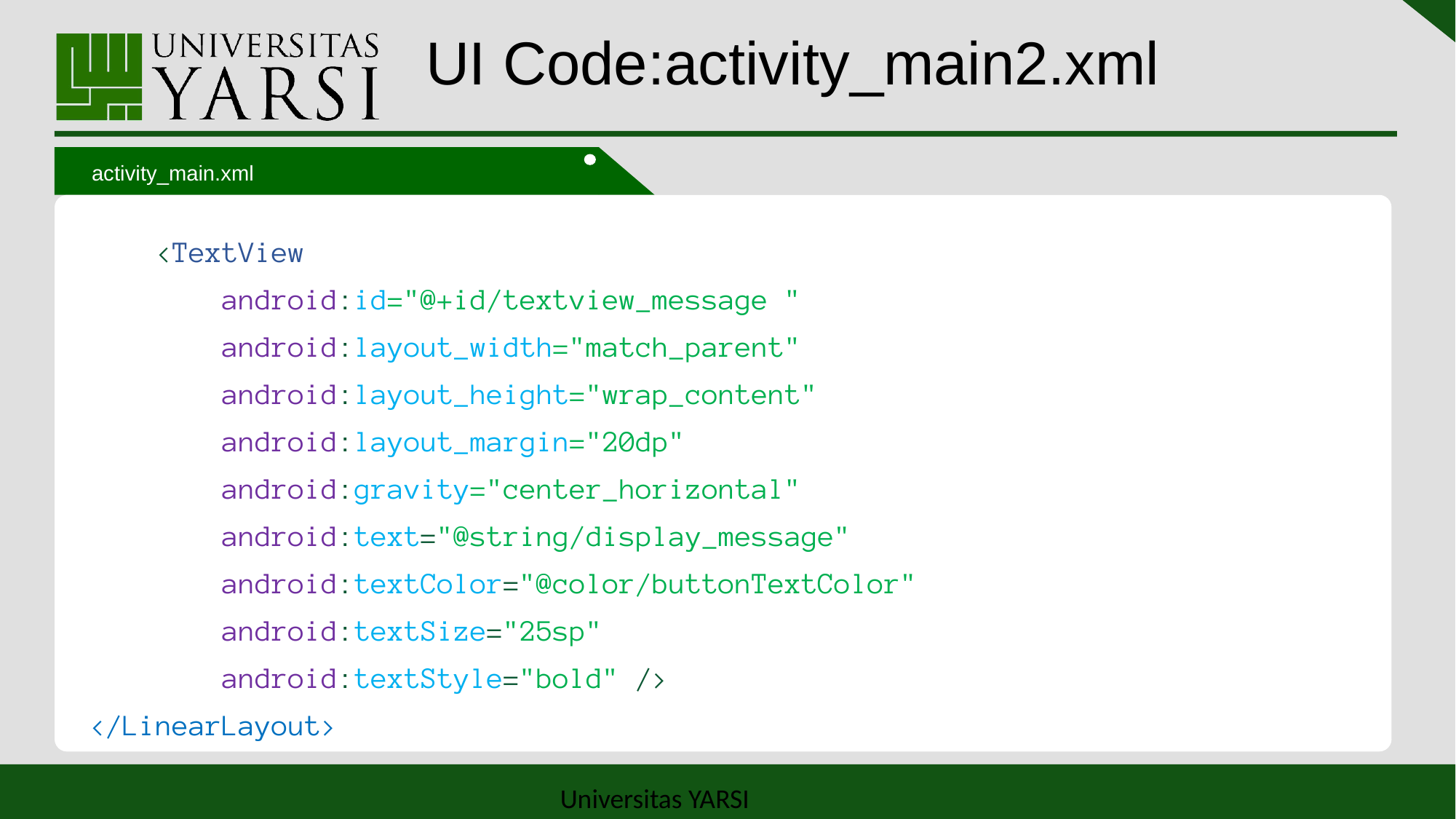

# UI Code:activity_main2.xml
activity_main.xml
    <TextView
        android:id="@+id/textview_message "
        android:layout_width="match_parent"
        android:layout_height="wrap_content"
        android:layout_margin="20dp"
        android:gravity="center_horizontal"
        android:text="@string/display_message"
        android:textColor="@color/buttonTextColor"
        android:textSize="25sp"
        android:textStyle="bold" />
</LinearLayout>
15
Universitas YARSI